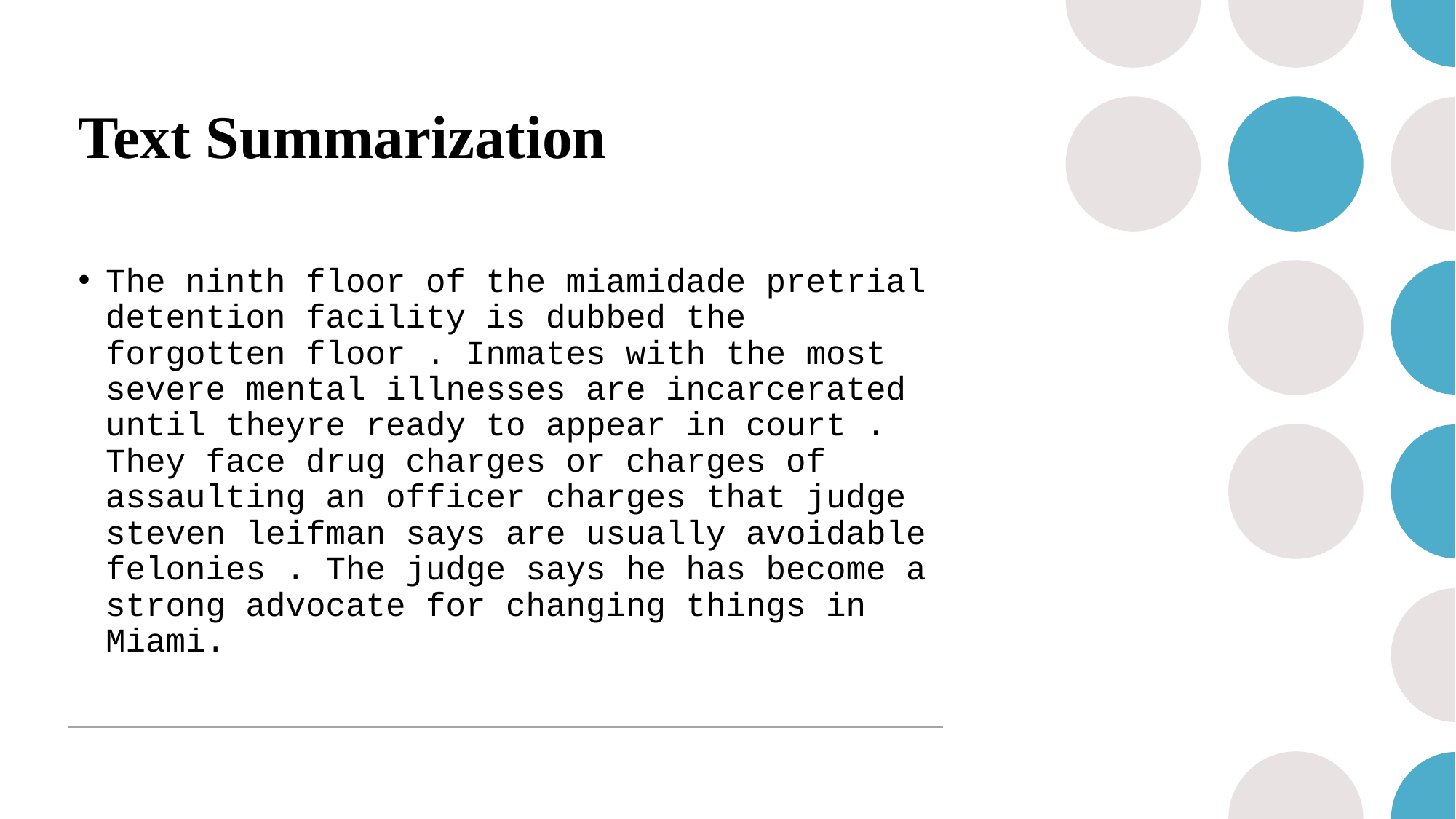

# Text Summarization
The ninth floor of the miamidade pretrial detention facility is dubbed the forgotten floor . Inmates with the most severe mental illnesses are incarcerated until theyre ready to appear in court . They face drug charges or charges of assaulting an officer charges that judge steven leifman says are usually avoidable felonies . The judge says he has become a strong advocate for changing things in Miami.